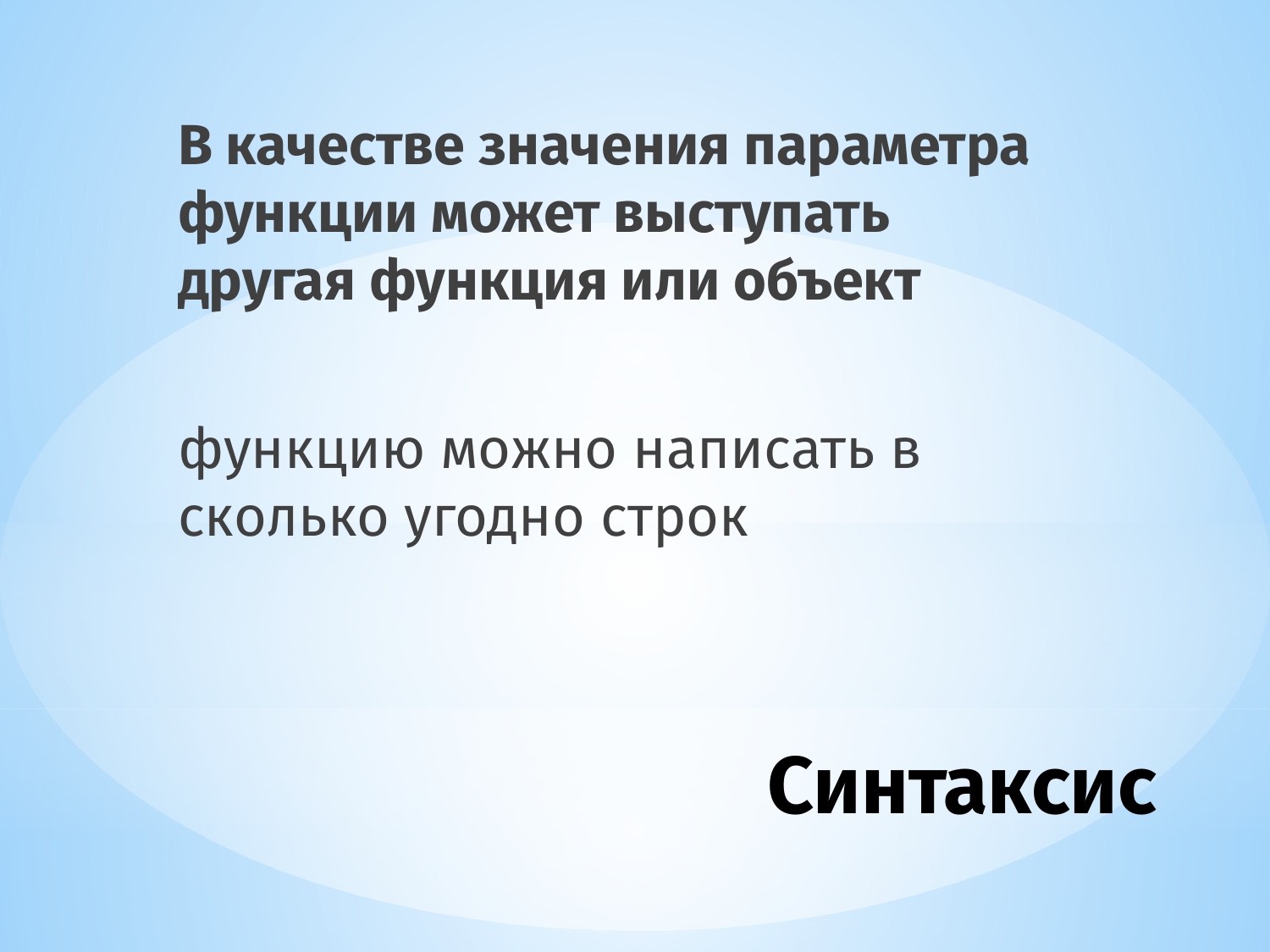

В качестве значения параметра функции может выступать другая функция или объект

функцию можно написать в сколько угодно строк

# Синтаксис